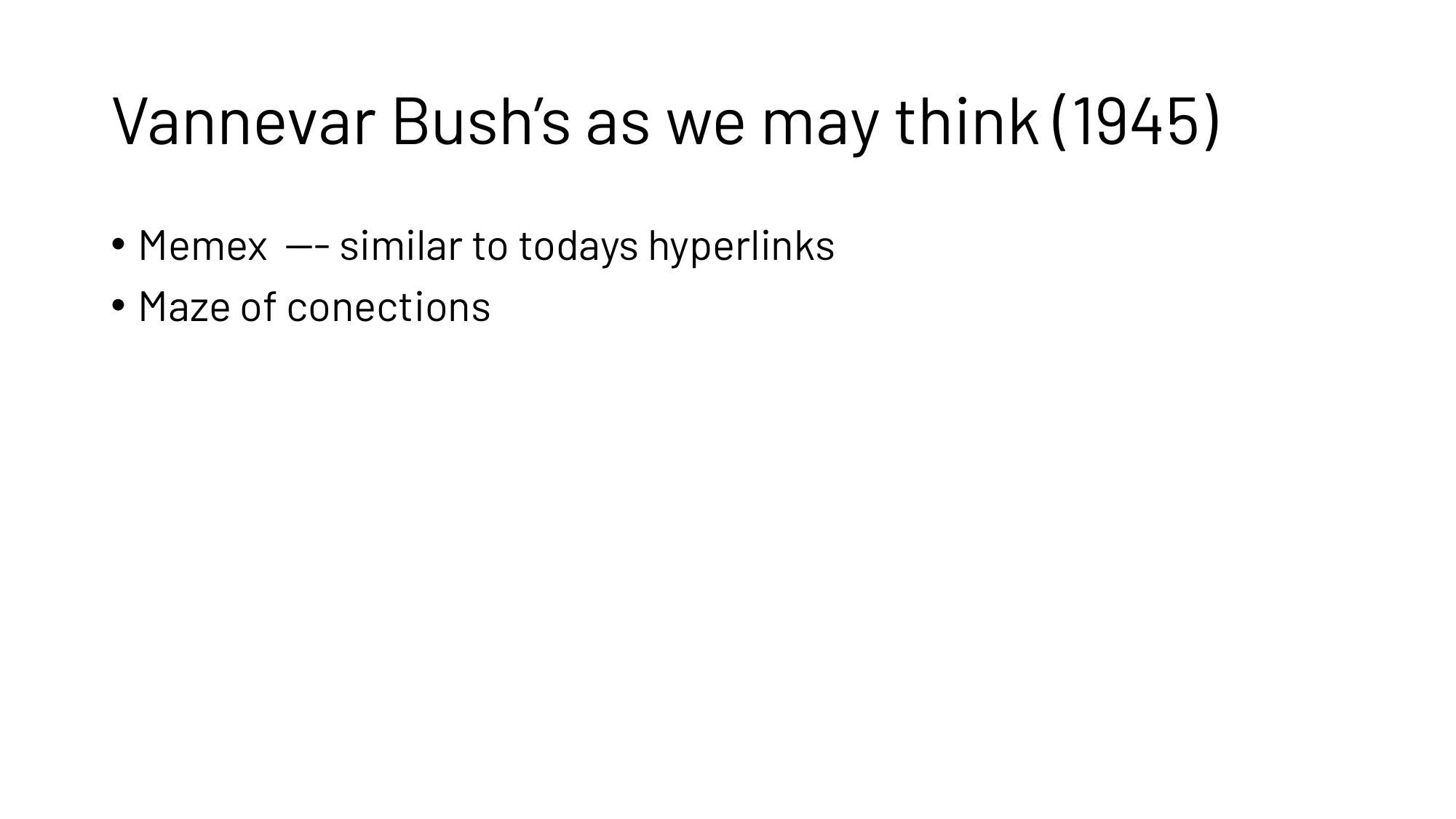

# Vannevar Bush’s as we may think (1945)
Memex  --- similar to todays hyperlinks
Maze of conections